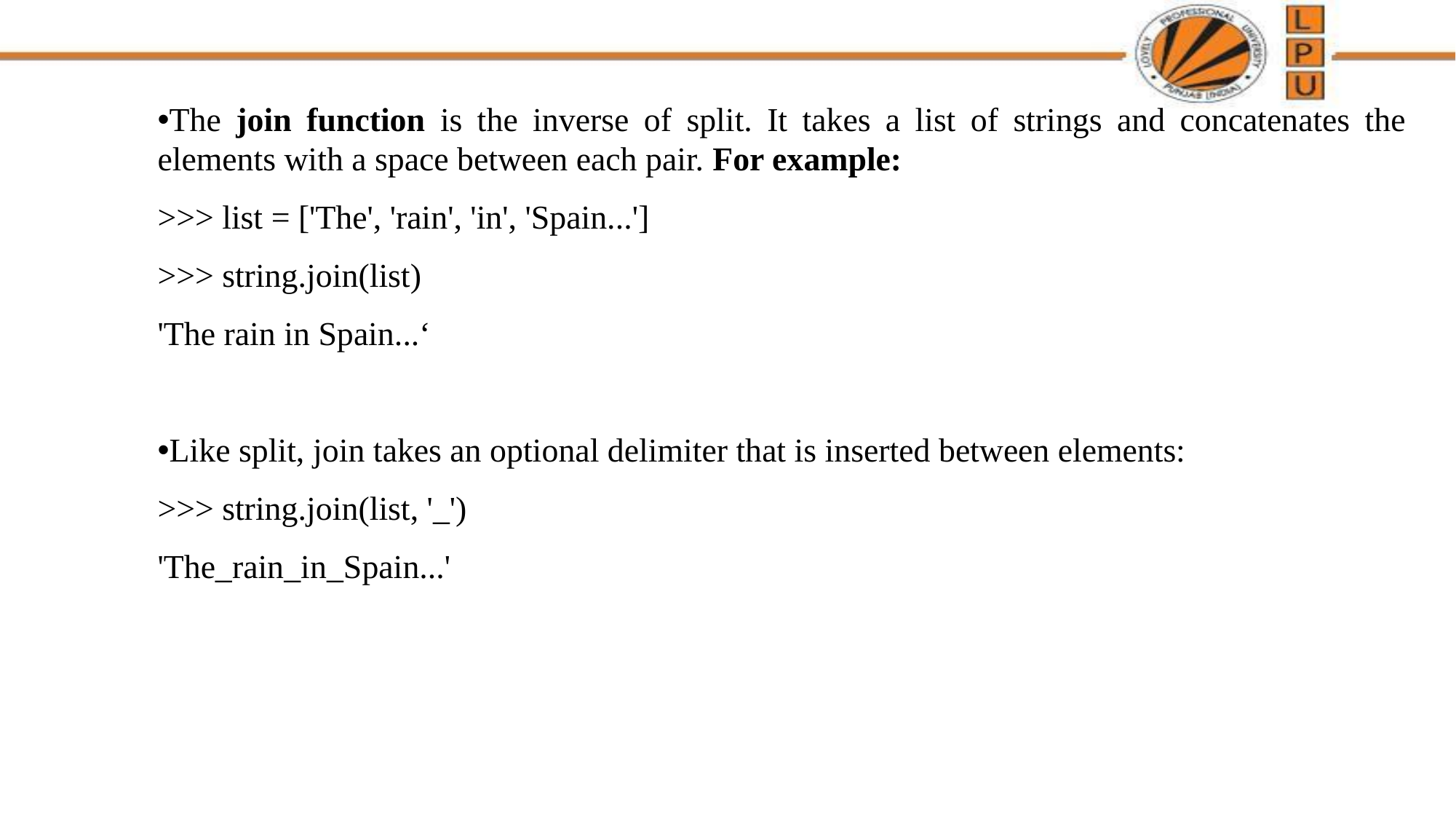

The join function is the inverse of split. It takes a list of strings and concatenates the elements with a space between each pair. For example:
>>> list = ['The', 'rain', 'in', 'Spain...']
>>> string.join(list)
'The rain in Spain...‘

Like split, join takes an optional delimiter that is inserted between elements:
>>> string.join(list, '_')
'The_rain_in_Spain...'